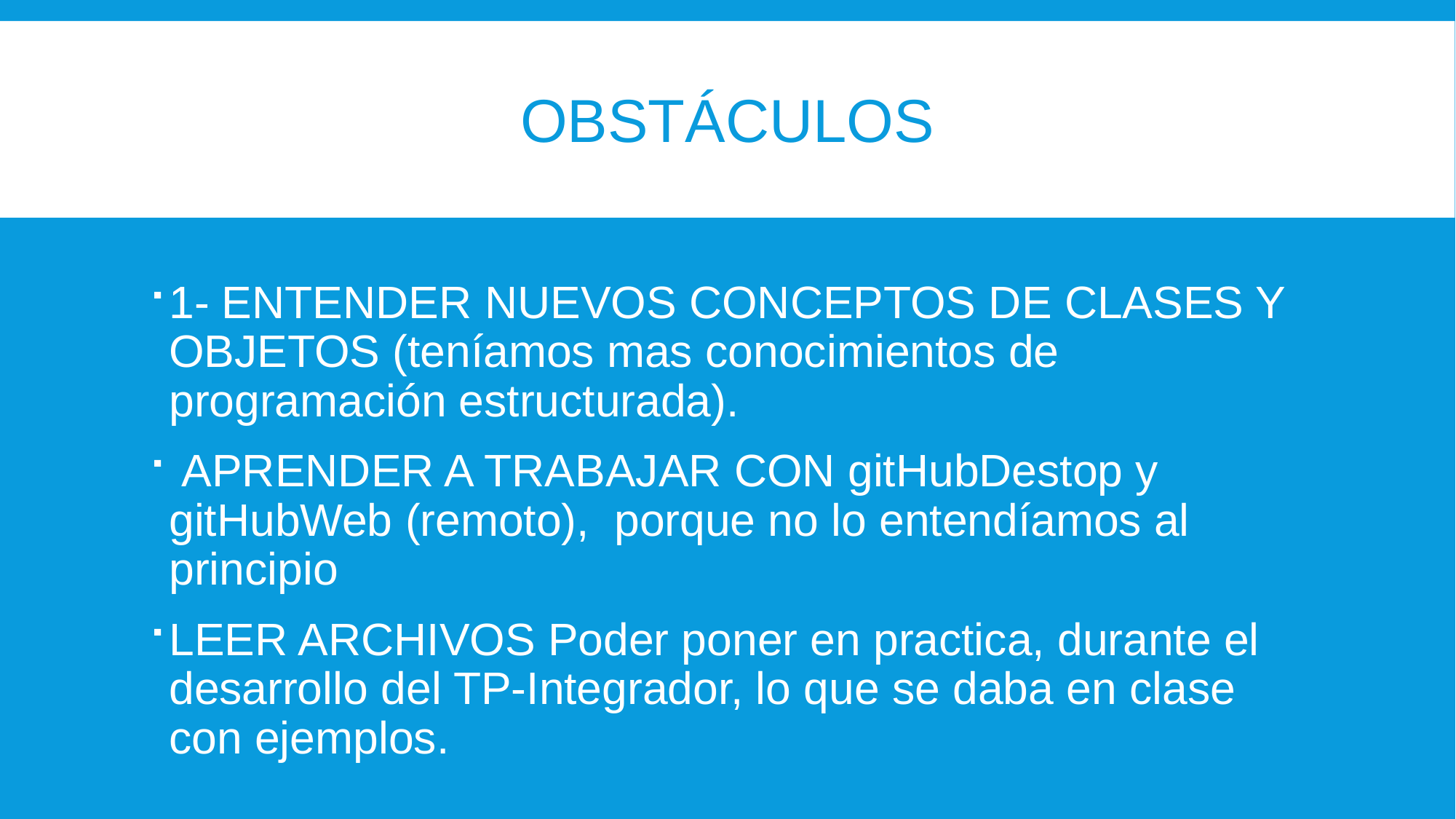

# OBSTÁCULOS
1- ENTENDER NUEVOS CONCEPTOS DE CLASES Y OBJETOS (teníamos mas conocimientos de programación estructurada).
 APRENDER A TRABAJAR CON gitHubDestop y gitHubWeb (remoto),  porque no lo entendíamos al principio
LEER ARCHIVOS Poder poner en practica, durante el desarrollo del TP-Integrador, lo que se daba en clase con ejemplos.